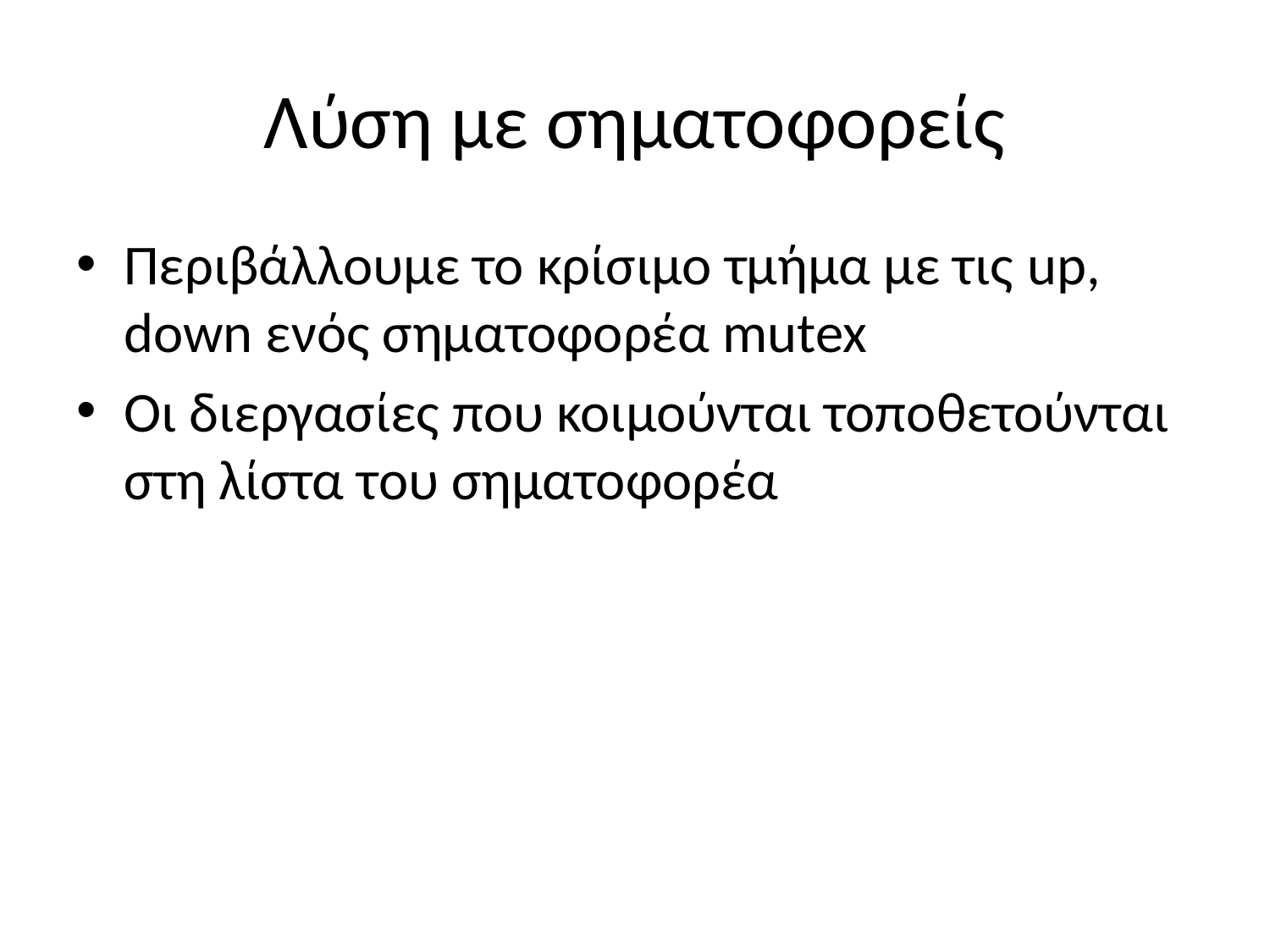

# Λύση με σηματοφορείς
Περιβάλλουμε το κρίσιμο τμήμα με τις up, down ενός σηματοφορέα mutex
Οι διεργασίες που κοιμούνται τοποθετούνται στη λίστα του σηματοφορέα